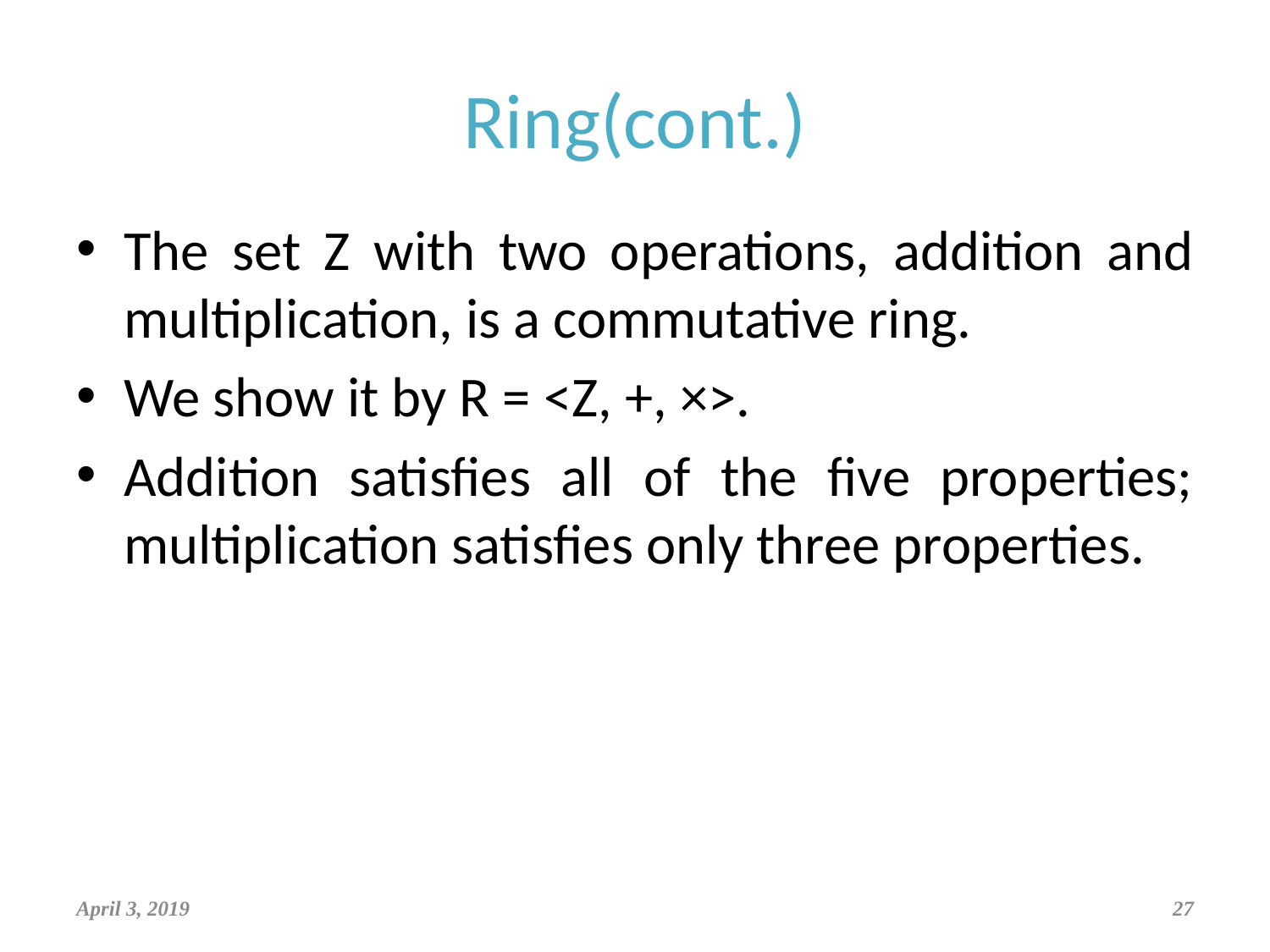

# Ring(cont.)
The set Z with two operations, addition and multiplication, is a commutative ring.
We show it by R = <Z, +, ×>.
Addition satisfies all of the five properties; multiplication satisfies only three properties.
April 3, 2019
27